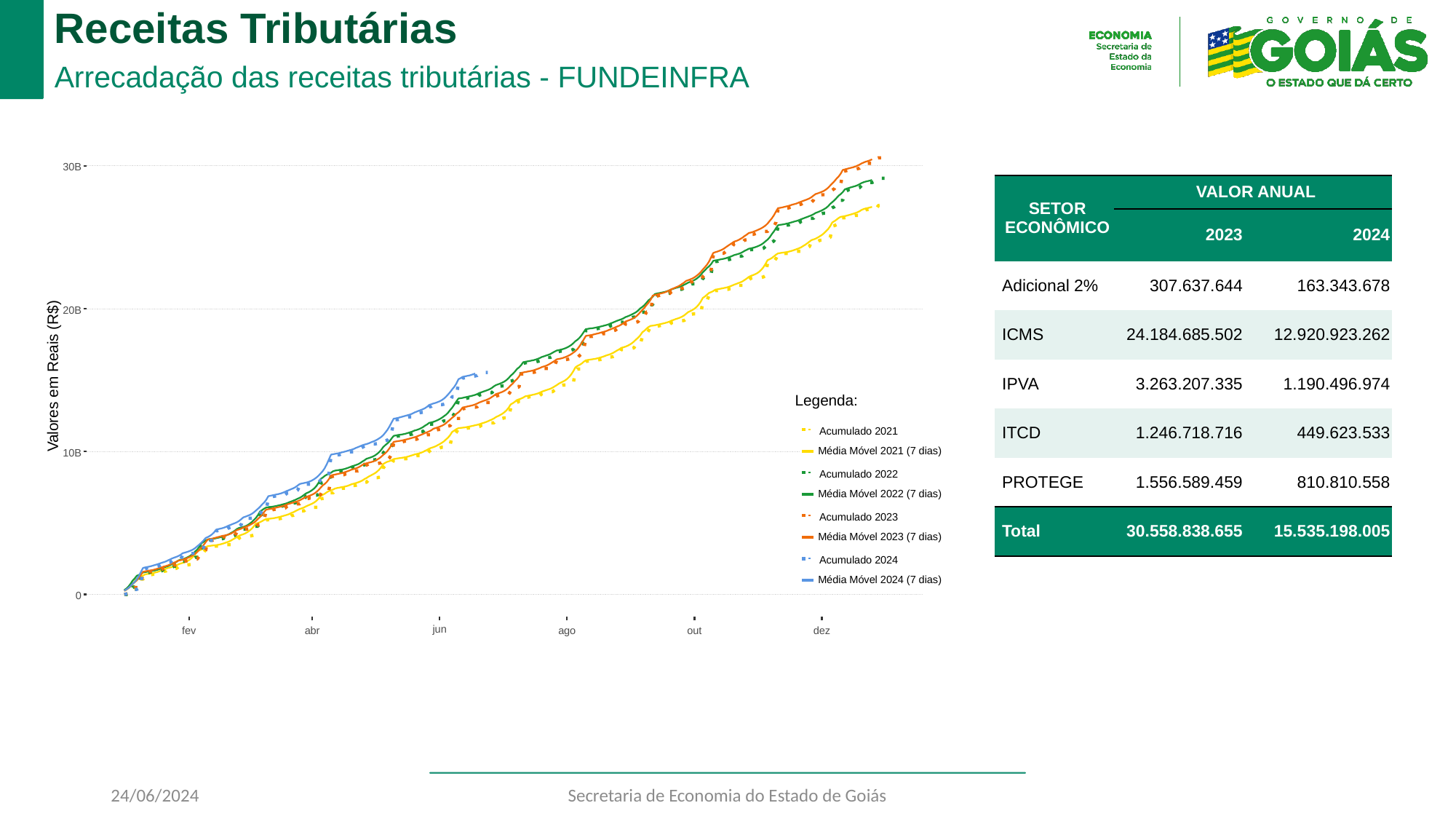

# Receitas Tributárias
Arrecadação das receitas tributárias - FUNDEINFRA

30B

20B

 Valores em Reais (R$)

Legenda:

Acumulado 2021

Média Móvel 2021 (7 dias)
10B

Acumulado 2022

Média Móvel 2022 (7 dias)

Acumulado 2023

Média Móvel 2023 (7 dias)

Acumulado 2024

Média Móvel 2024 (7 dias)

0

jun
ago
fev
abr
dez
out

| SETOR ECONÔMICO | VALOR ANUAL | VALOR ANUAL |
| --- | --- | --- |
| SETOR ECONÔMICO | 2023 | 2024 |
| Adicional 2% | 307.637.644 | 163.343.678 |
| ICMS | 24.184.685.502 | 12.920.923.262 |
| IPVA | 3.263.207.335 | 1.190.496.974 |
| ITCD | 1.246.718.716 | 449.623.533 |
| PROTEGE | 1.556.589.459 | 810.810.558 |
| Total | 30.558.838.655 | 15.535.198.005 |
24/06/2024
Secretaria de Economia do Estado de Goiás